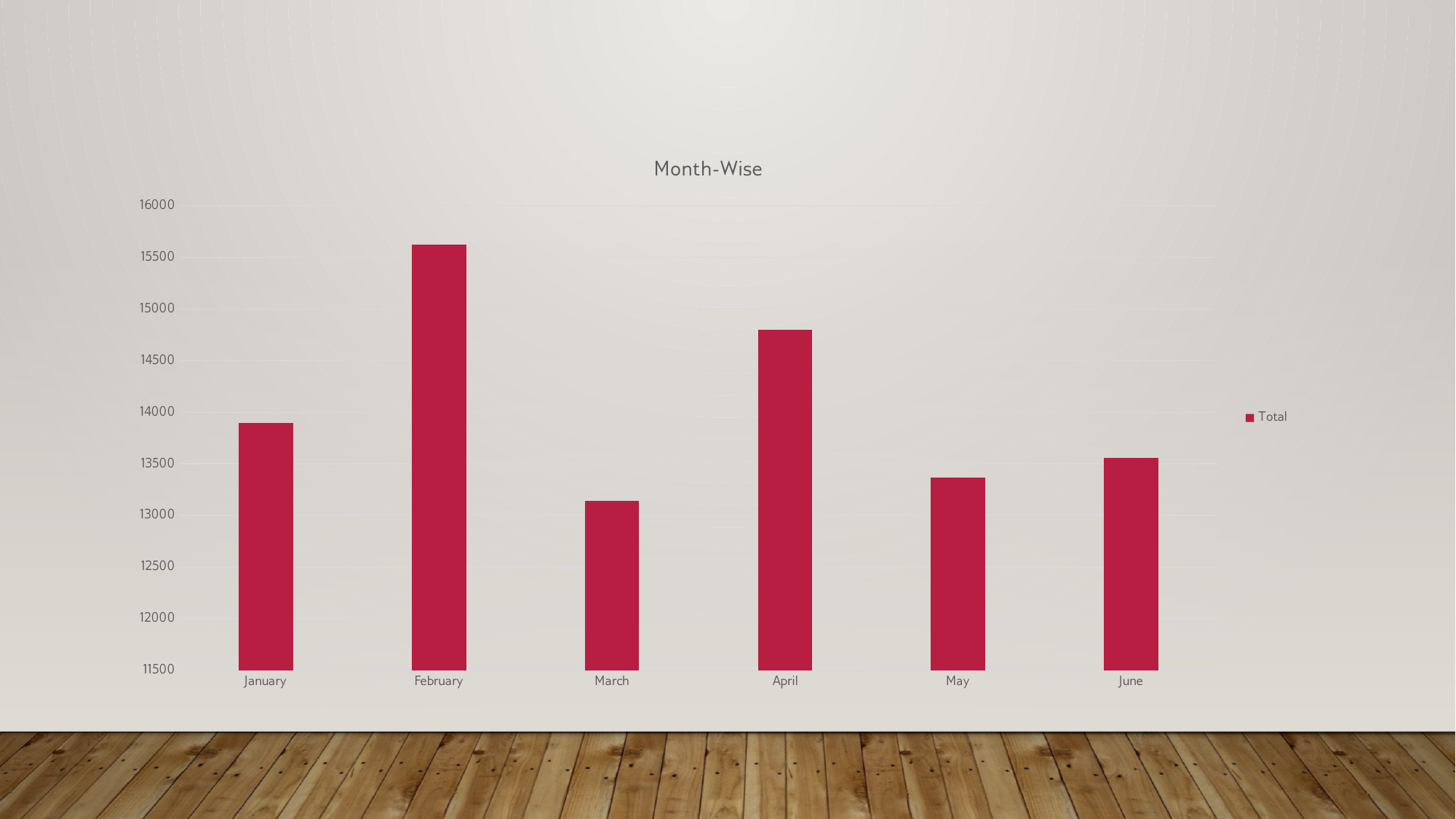

### Chart: Month-Wise

| Category | Total |
|---|---|
| January | 13900.0 |
| February | 15620.0 |
| March | 13140.0 |
| April | 14800.0 |
| May | 13370.0 |
| June | 13560.0 |